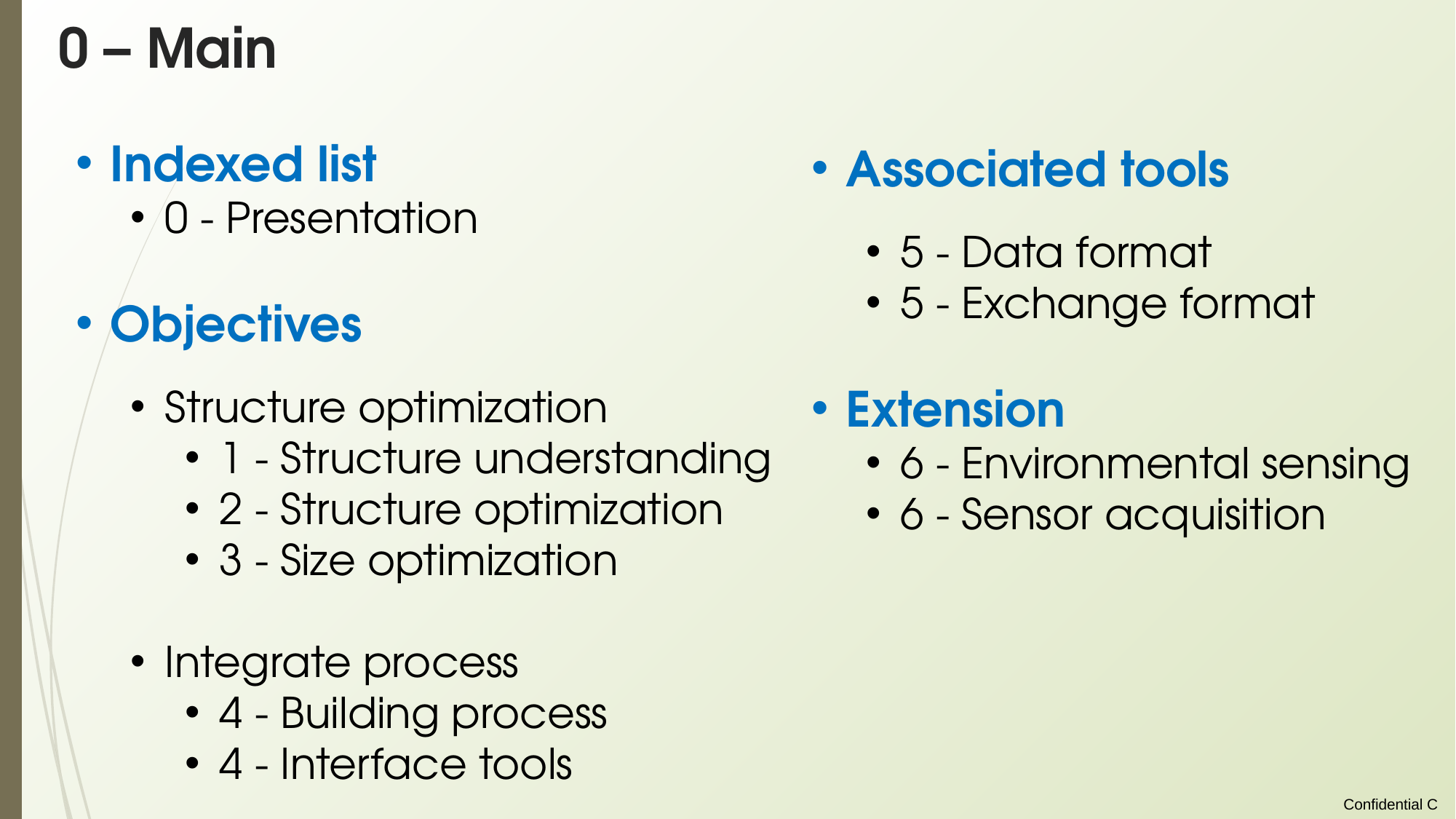

# 0 – Main
Indexed list
0 - Presentation

Objectives

Structure optimization
1 - Structure understanding
2 - Structure optimization
3 - Size optimization

Integrate process
4 - Building process
4 - Interface tools
Associated tools

5 - Data format
5 - Exchange format

Extension
6 - Environmental sensing
6 - Sensor acquisition